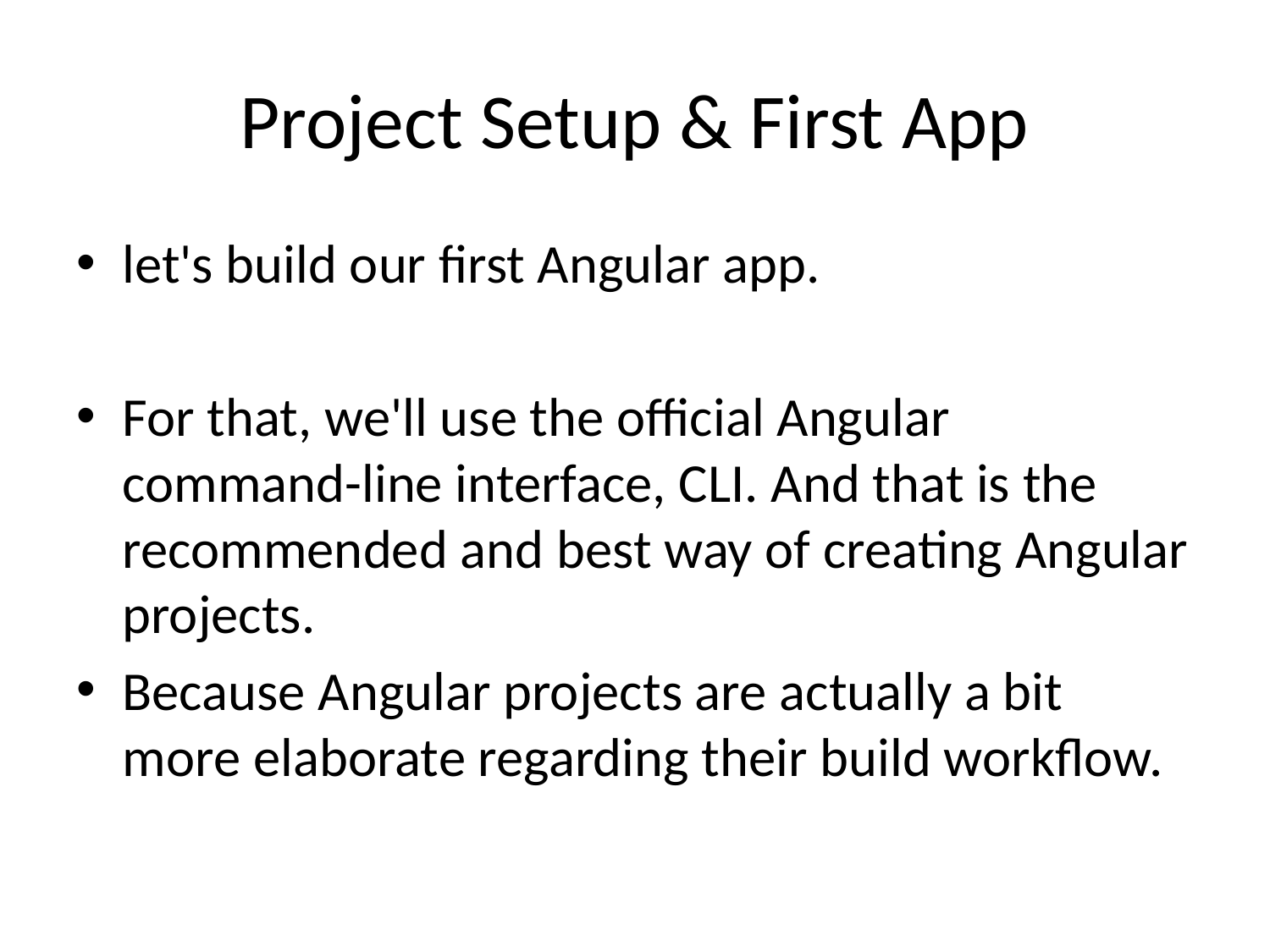

# Project Setup & First App
let's build our first Angular app.

For that, we'll use the official Angular command-line interface, CLI. And that is the recommended and best way of creating Angular projects.
Because Angular projects are actually a bit more elaborate regarding their build workflow.